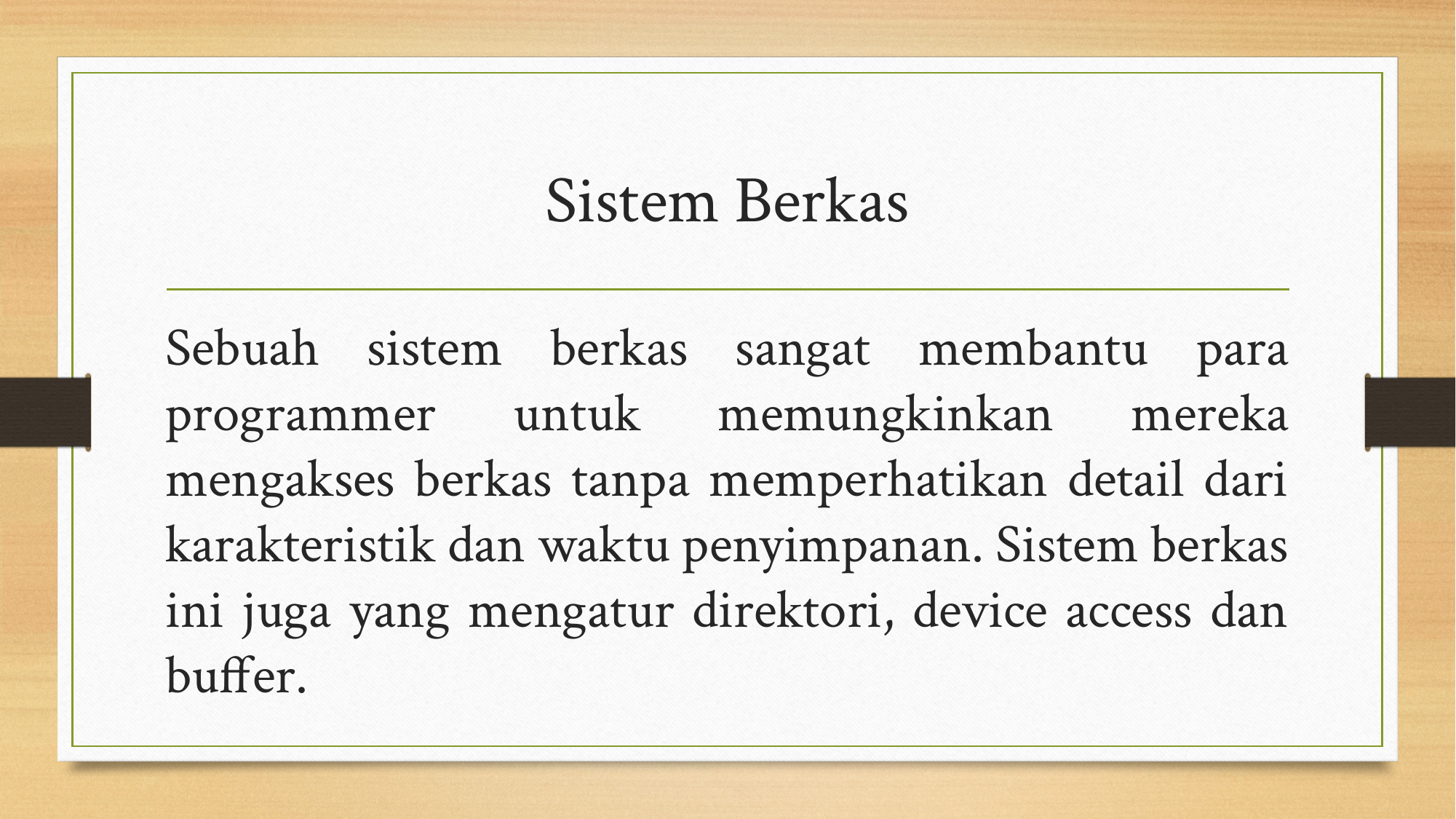

# Sistem Berkas
Sebuah sistem berkas sangat membantu para programmer untuk memungkinkan mereka mengakses berkas tanpa memperhatikan detail dari karakteristik dan waktu penyimpanan. Sistem berkas ini juga yang mengatur direktori, device access dan buffer.